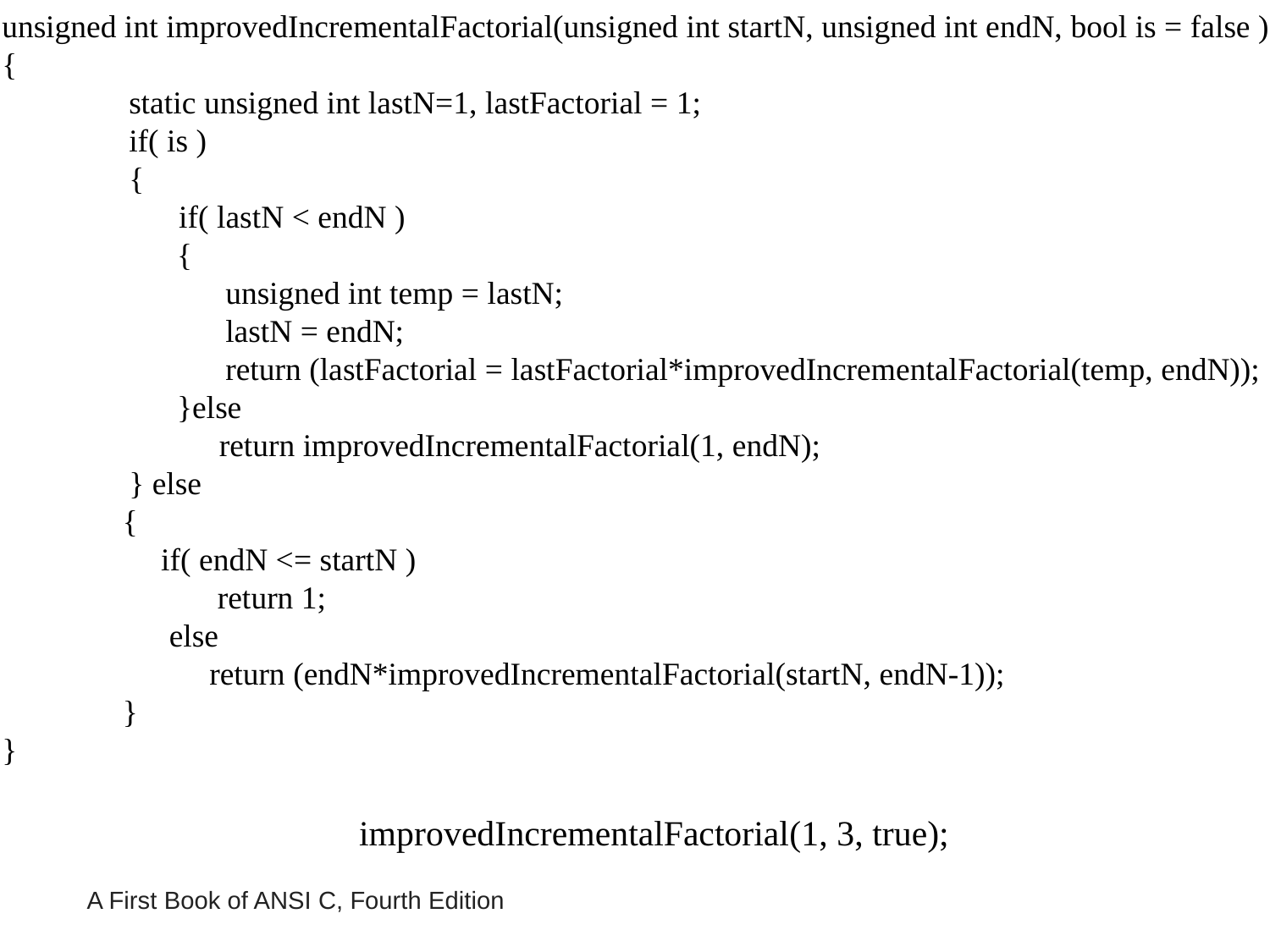

unsigned int improvedIncrementalFactorial(unsigned int startN, unsigned int endN, bool is = false )
{
  	static unsigned int lastN=1, lastFactorial = 1;
	if( is )
	{
                      if( lastN < endN )
    	      {
    	            unsigned int temp = lastN;
   	            lastN = endN;
    	            return (lastFactorial = lastFactorial*improvedIncrementalFactorial(temp, endN));
    	      }else
                           return improvedIncrementalFactorial(1, endN);
	} else
               {
	    if( endN <= startN )
    	           return 1;
	     else
	          return (endN*improvedIncrementalFactorial(startN, endN-1));
               }
}
 improvedIncrementalFactorial(1, 3, true);
A First Book of ANSI C, Fourth Edition
62